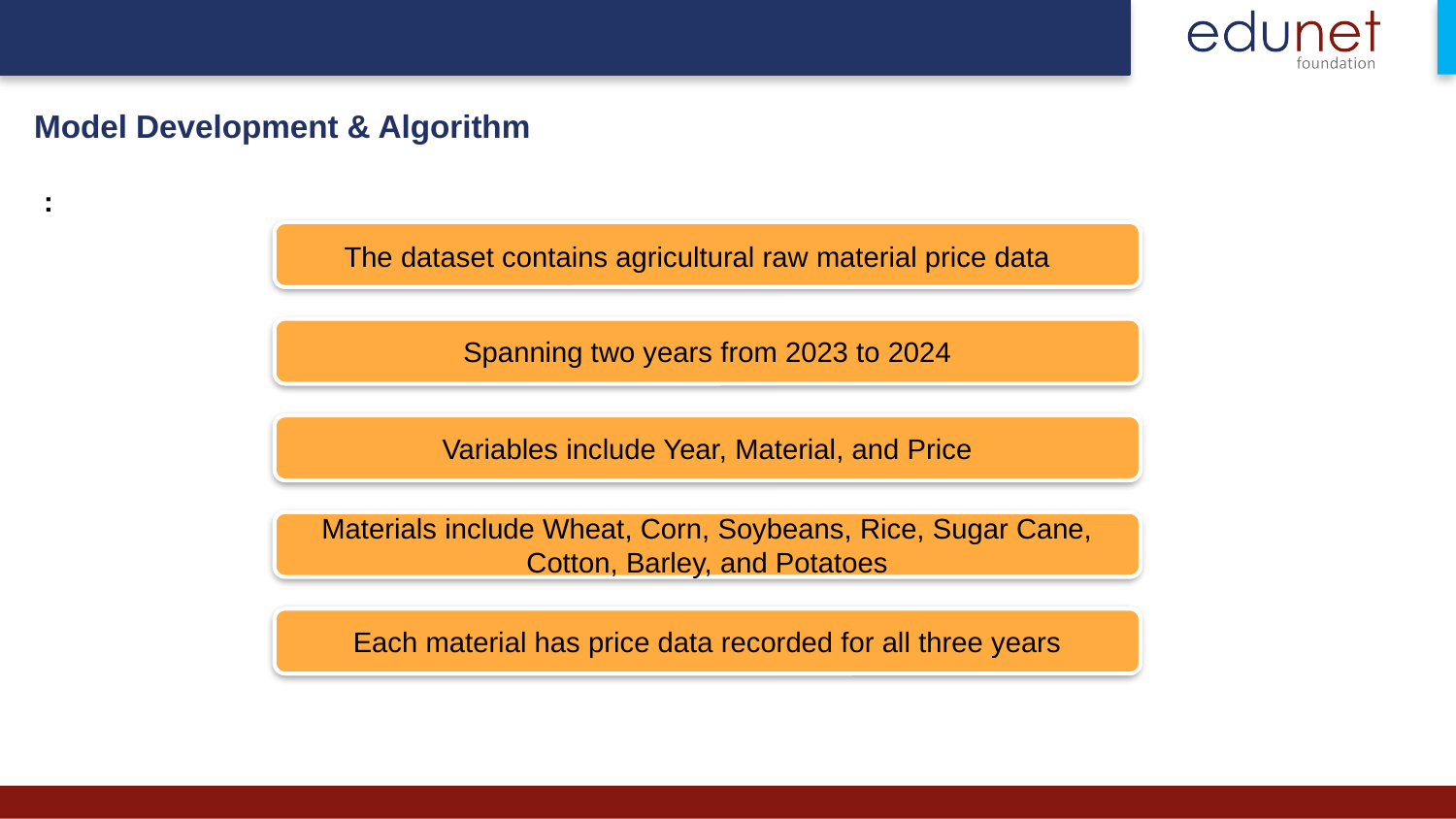

Model Development & Algorithm
 :

The dataset contains agricultural raw material price data
Spanning two years from 2023 to 2024
Variables include Year, Material, and Price
Materials include Wheat, Corn, Soybeans, Rice, Sugar Cane, Cotton, Barley, and Potatoes
Each material has price data recorded for all three years